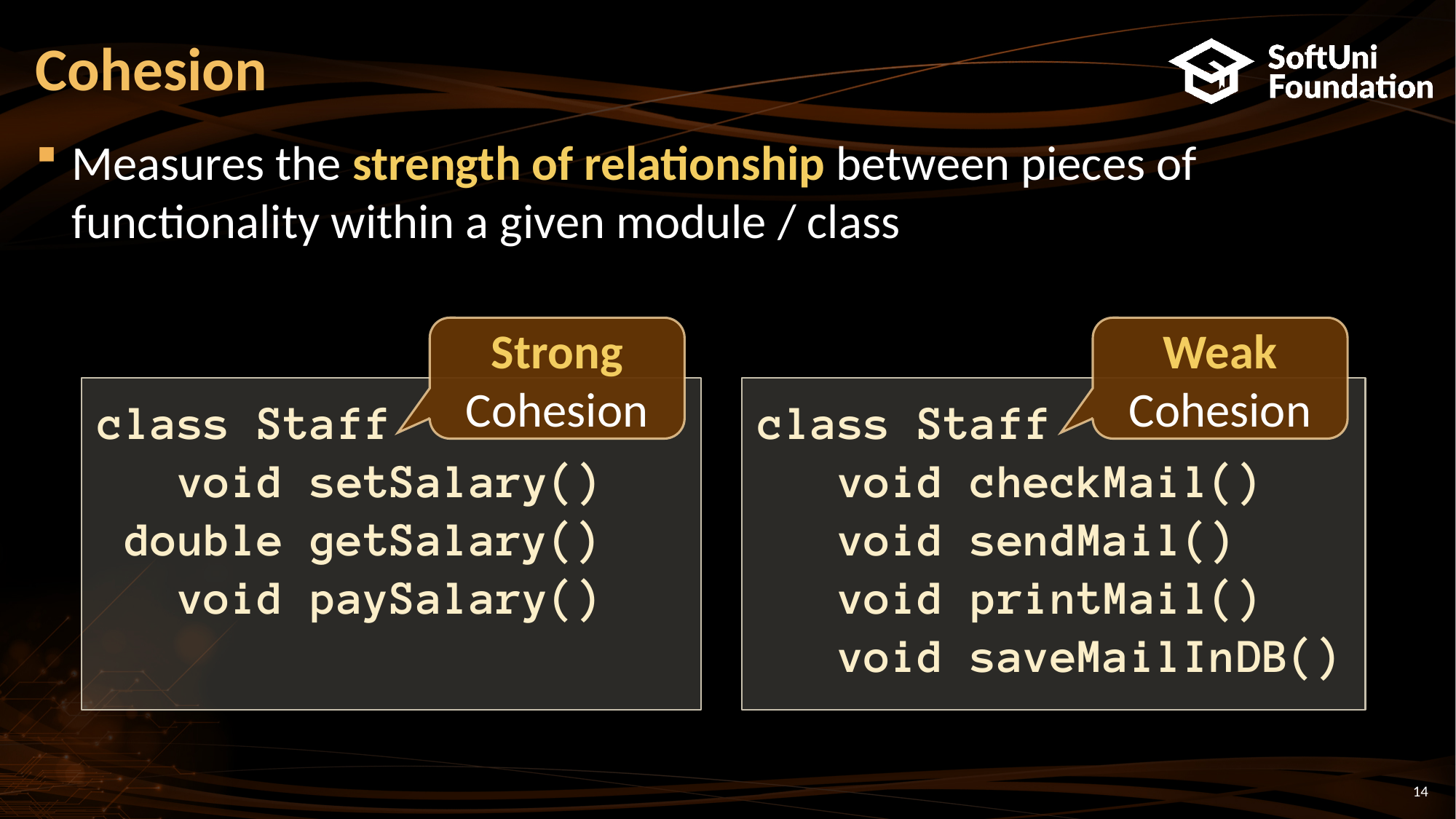

# Cohesion
Measures the strength of relationship between pieces of functionality within a given module / class
Strong Cohesion
Weak Cohesion
class Staff
   void setSalary()
 double getSalary()
   void paySalary()

class Staff
   void checkMail()
   void sendMail()
   void printMail()
   void saveMailInDB()

14